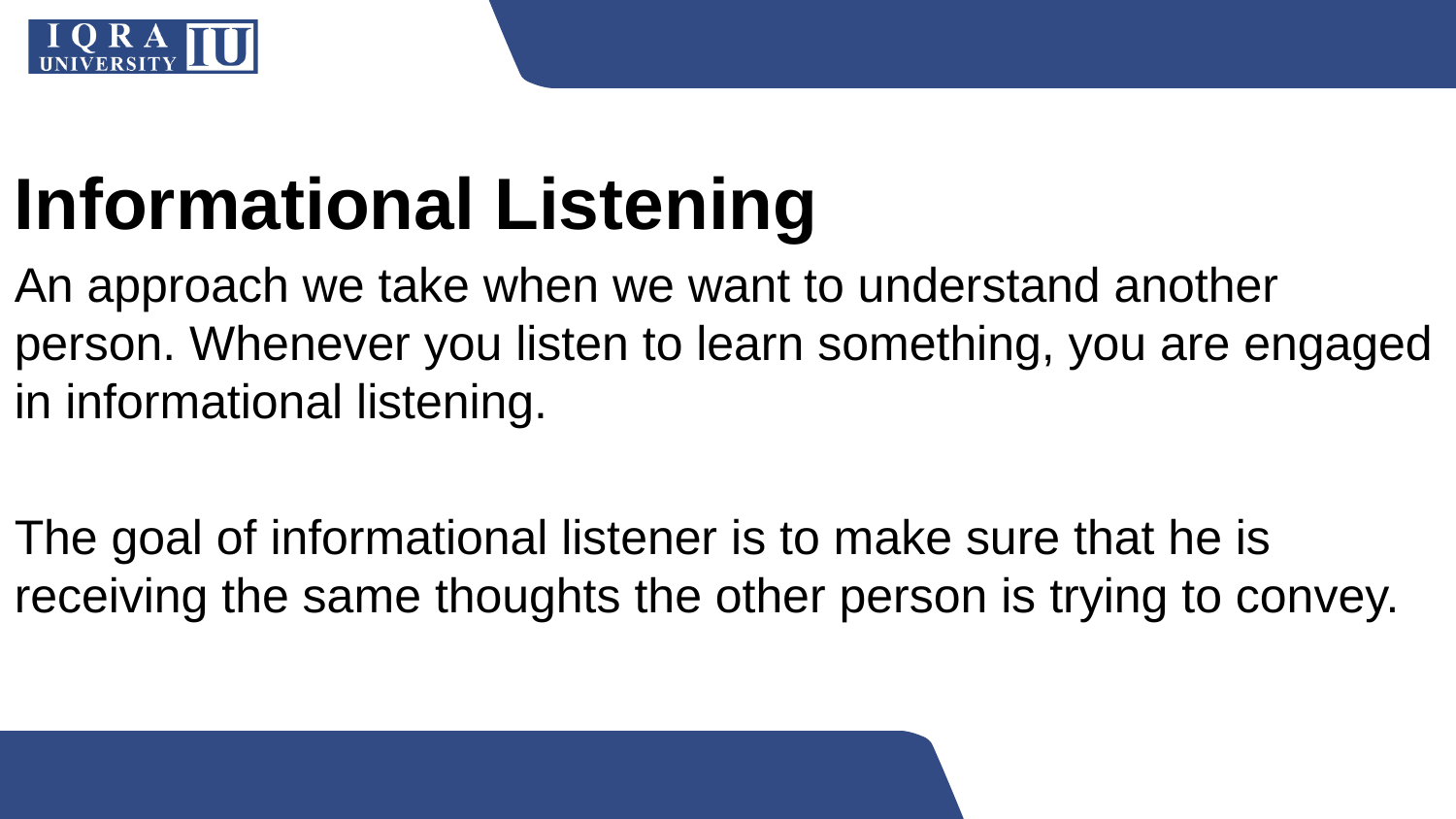

Informational Listening
An approach we take when we want to understand another          person. Whenever you listen to learn something, you are engaged in informational listening.

The goal of informational listener is to make sure that he is            receiving the same thoughts the other person is trying to convey.